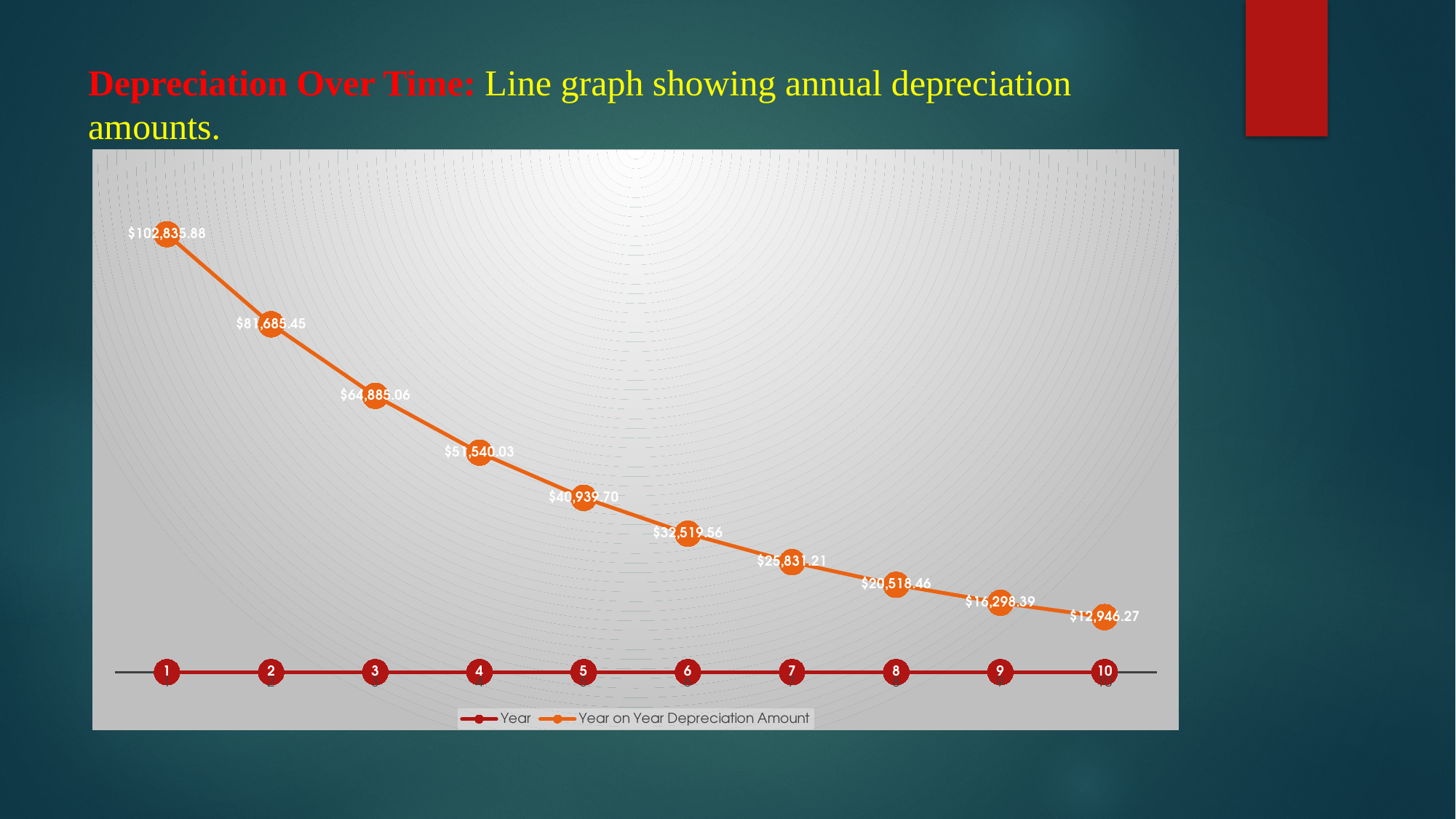

# Depreciation Over Time: Line graph showing annual depreciation amounts.

### Chart

| Category | Year | Year on Year Depreciation Amount |
|---|---|---|